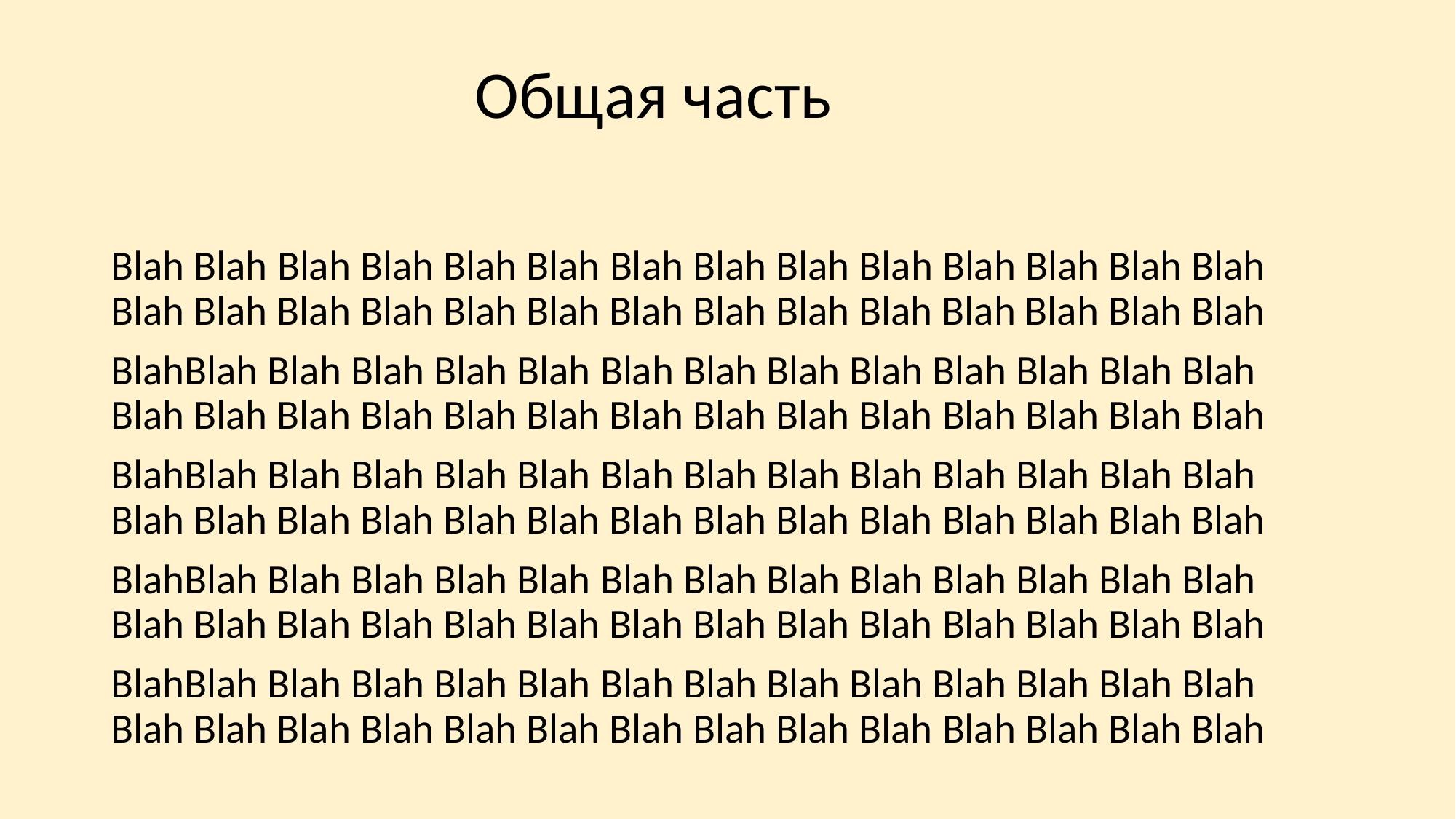

# Общая часть
Blah Blah Blah Blah Blah Blah Blah Blah Blah Blah Blah Blah Blah Blah Blah Blah Blah Blah Blah Blah Blah Blah Blah Blah Blah Blah Blah Blah
BlahBlah Blah Blah Blah Blah Blah Blah Blah Blah Blah Blah Blah Blah  Blah Blah Blah Blah Blah Blah Blah Blah Blah Blah Blah Blah Blah Blah
BlahBlah Blah Blah Blah Blah Blah Blah Blah Blah Blah Blah Blah Blah    Blah Blah Blah Blah Blah Blah Blah Blah Blah Blah Blah Blah Blah Blah
BlahBlah Blah Blah Blah Blah Blah Blah Blah Blah Blah Blah Blah Blah  Blah Blah Blah Blah Blah Blah Blah Blah Blah Blah Blah Blah Blah Blah
BlahBlah Blah Blah Blah Blah Blah Blah Blah Blah Blah Blah Blah Blah  Blah Blah Blah Blah Blah Blah Blah Blah Blah Blah Blah Blah Blah Blah